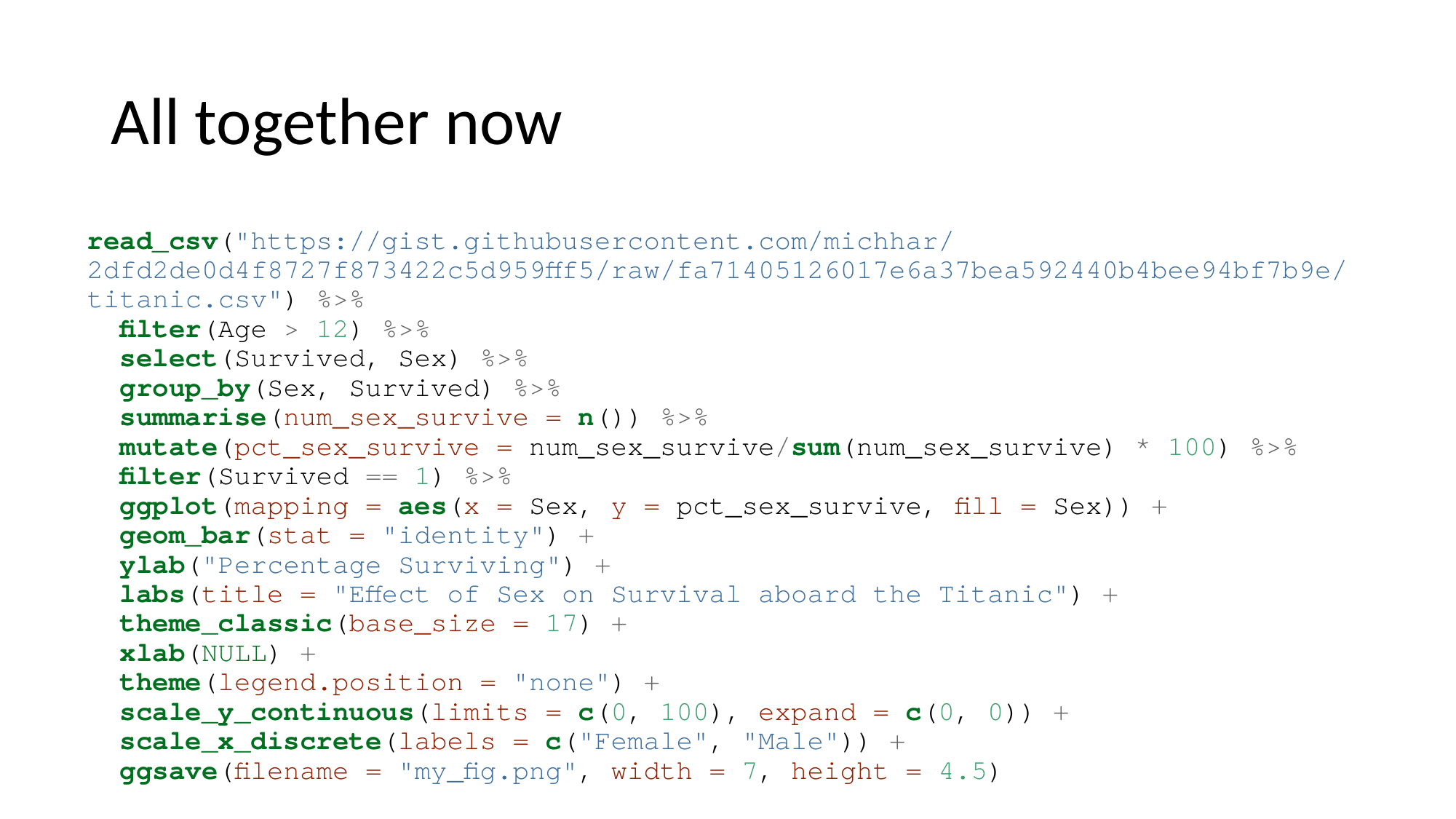

# All together now
read_csv("https://gist.githubusercontent.com/michhar/2dfd2de0d4f8727f873422c5d959fff5/raw/fa71405126017e6a37bea592440b4bee94bf7b9e/titanic.csv") %>%
  filter(Age > 12) %>%
  select(Survived, Sex) %>%
  group_by(Sex, Survived) %>%
  summarise(num_sex_survive = n()) %>%
  mutate(pct_sex_survive = num_sex_survive/sum(num_sex_survive) * 100) %>%
  filter(Survived == 1) %>%
  ggplot(mapping = aes(x = Sex, y = pct_sex_survive, fill = Sex)) +
  geom_bar(stat = "identity") +
  ylab("Percentage Surviving") +
  labs(title = "Effect of Sex on Survival aboard the Titanic") +
  theme_classic(base_size = 17) +
  xlab(NULL) +
  theme(legend.position = "none") +
  scale_y_continuous(limits = c(0, 100), expand = c(0, 0)) +
  scale_x_discrete(labels = c("Female", "Male")) +
  ggsave(filename = "my_fig.png", width = 7, height = 4.5)